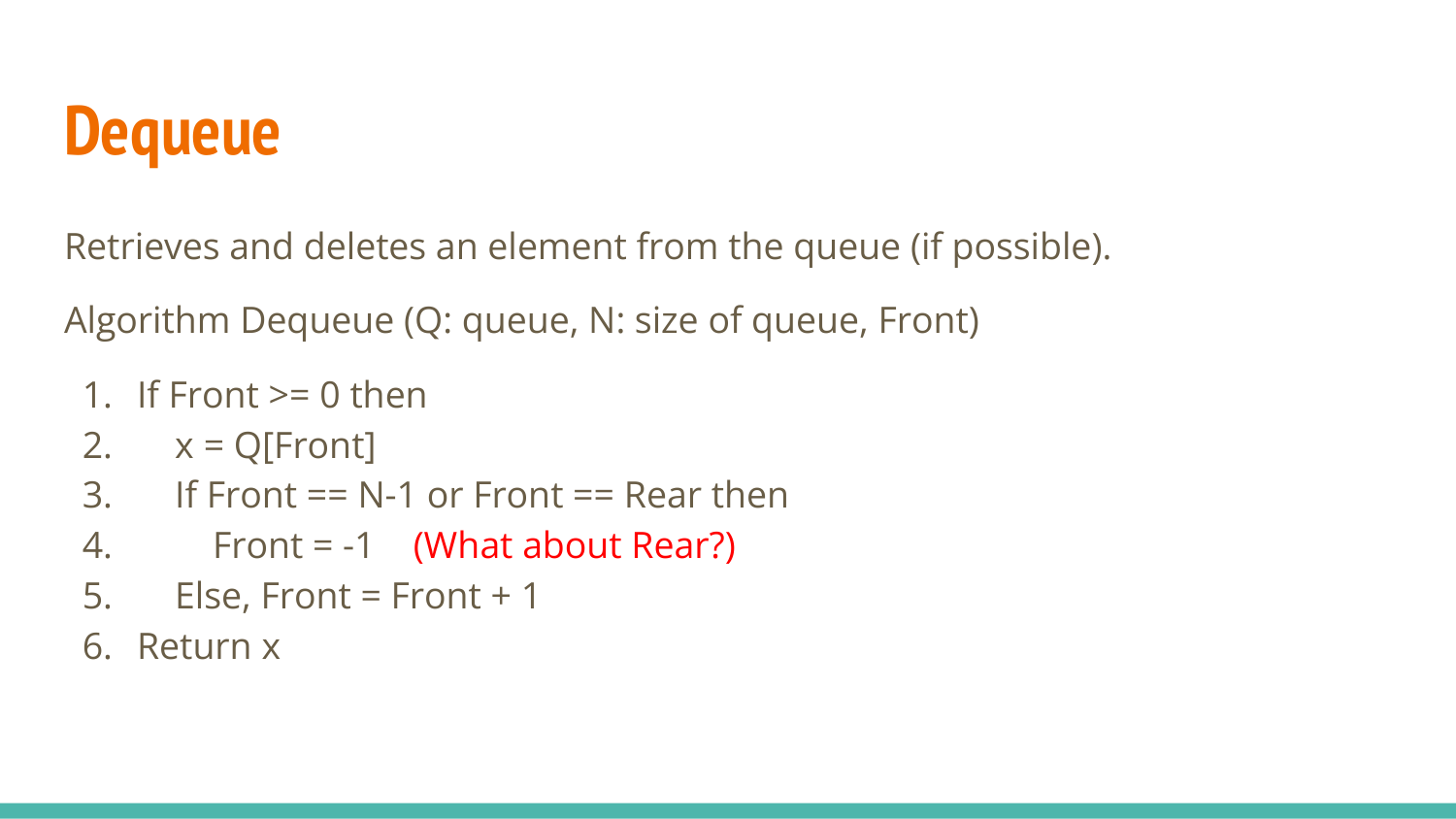

# Dequeue
Retrieves and deletes an element from the queue (if possible).
Algorithm Dequeue (Q: queue, N: size of queue, Front)
If Front >= 0 then
    x = Q[Front]
    If Front == N-1 or Front == Rear then
        Front = -1    (What about Rear?)
    Else, Front = Front + 1
Return x